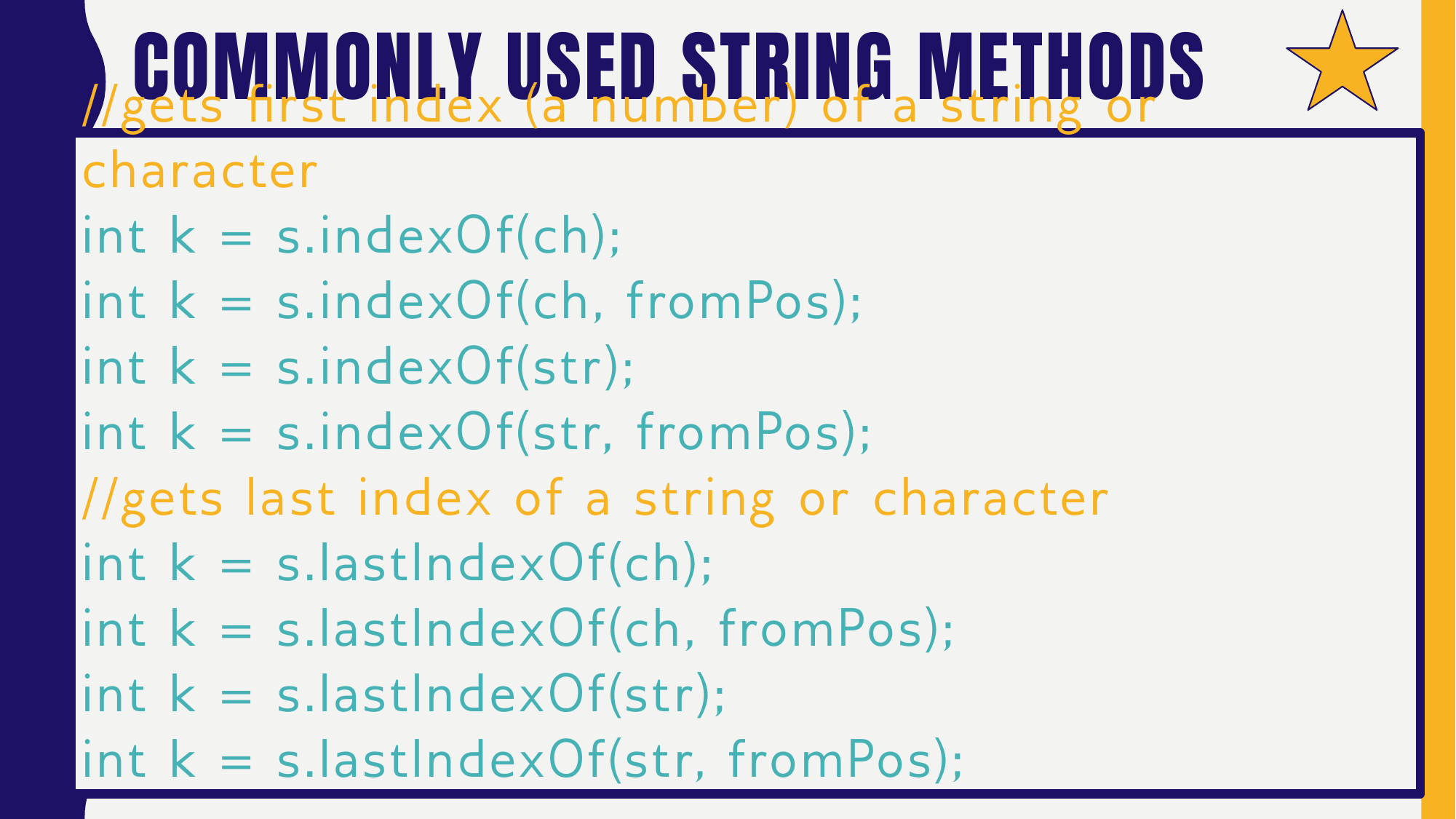

# Commonly used String methods
//gets first index (a number) of a string or character
int k = s.indexOf(ch);
int k = s.indexOf(ch, fromPos);
int k = s.indexOf(str);
int k = s.indexOf(str, fromPos);
//gets last index of a string or character
int k = s.lastIndexOf(ch);
int k = s.lastIndexOf(ch, fromPos);
int k = s.lastIndexOf(str);
int k = s.lastIndexOf(str, fromPos);